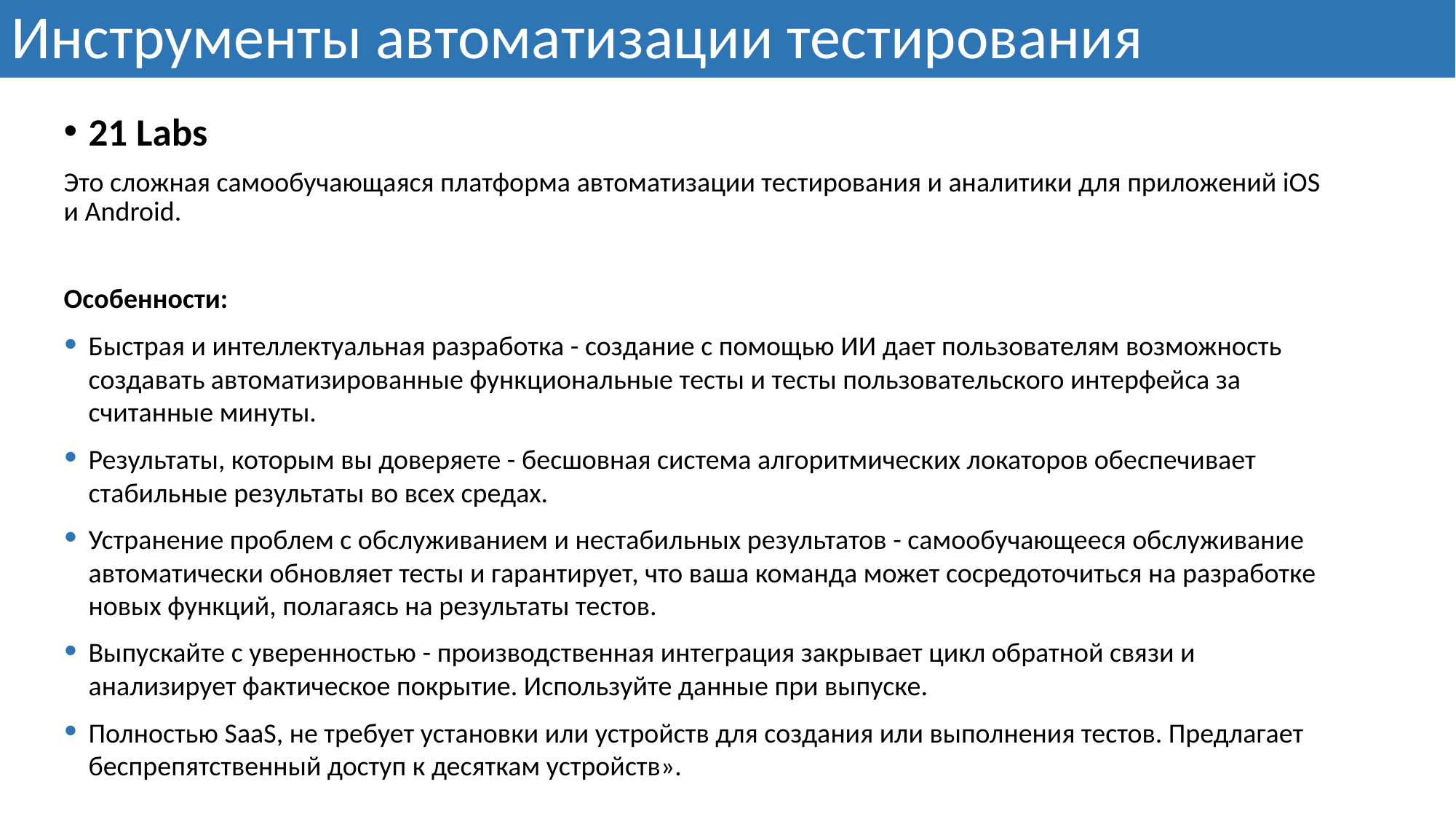

# Инструменты автоматизации тестирования
21 Labs
Это сложная самообучающаяся платформа автоматизации тестирования и аналитики для приложений iOS и Android.

Особенности:
Быстрая и интеллектуальная разработка - создание с помощью ИИ дает пользователям возможность создавать автоматизированные функциональные тесты и тесты пользовательского интерфейса за считанные минуты.
Результаты, которым вы доверяете - бесшовная система алгоритмических локаторов обеспечивает стабильные результаты во всех средах.
Устранение проблем с обслуживанием и нестабильных результатов - самообучающееся обслуживание автоматически обновляет тесты и гарантирует, что ваша команда может сосредоточиться на разработке новых функций, полагаясь на результаты тестов.
Выпускайте с уверенностью - производственная интеграция закрывает цикл обратной связи и анализирует фактическое покрытие. Используйте данные при выпуске.
Полностью SaaS, не требует установки или устройств для создания или выполнения тестов. Предлагает беспрепятственный доступ к десяткам устройств».